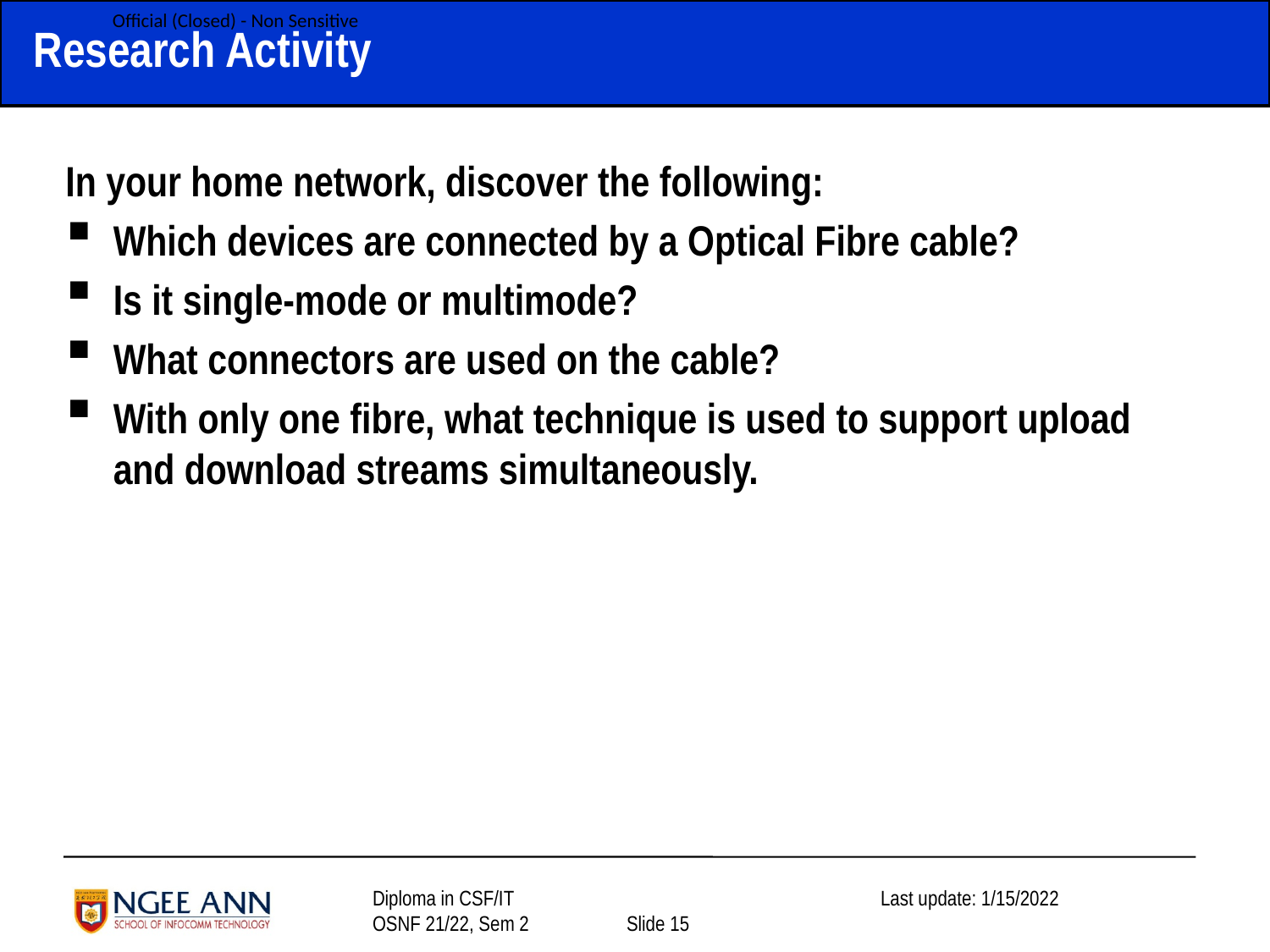

# Research Activity
In your home network, discover the following:
Which devices are connected by a Optical Fibre cable?
Is it single-mode or multimode?
What connectors are used on the cable?
With only one fibre, what technique is used to support upload and download streams simultaneously.